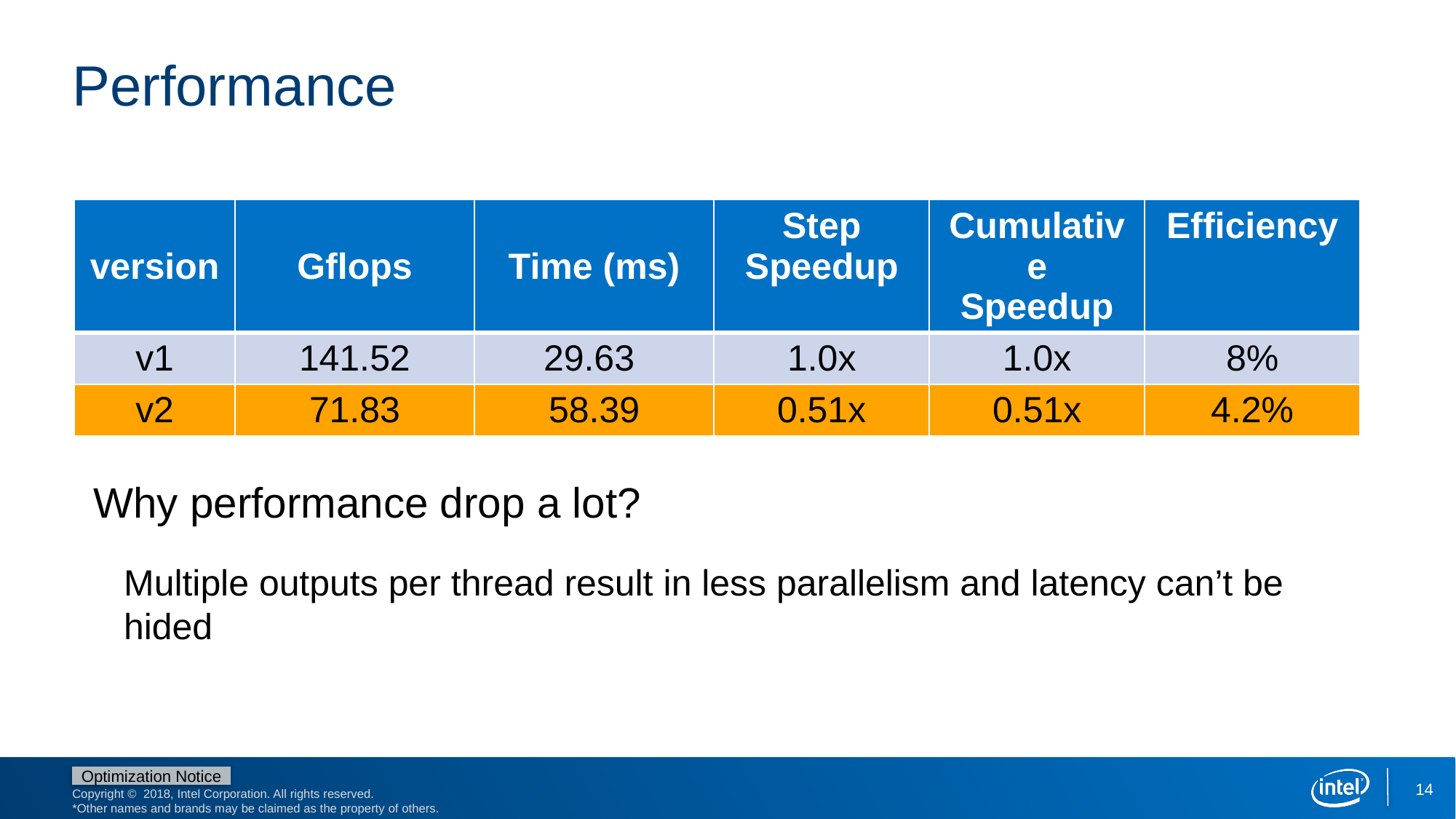

# Performance
| version | Gflops | Time (ms) | Step Speedup | Cumulative Speedup | Efficiency |
| --- | --- | --- | --- | --- | --- |
| v1 | 141.52 | 29.63 | 1.0x | 1.0x | 8% |
| v2 | 71.83 | 58.39 | 0.51x | 0.51x | 4.2% |
Why performance drop a lot?
Multiple outputs per thread result in less parallelism and latency can’t be hided
14